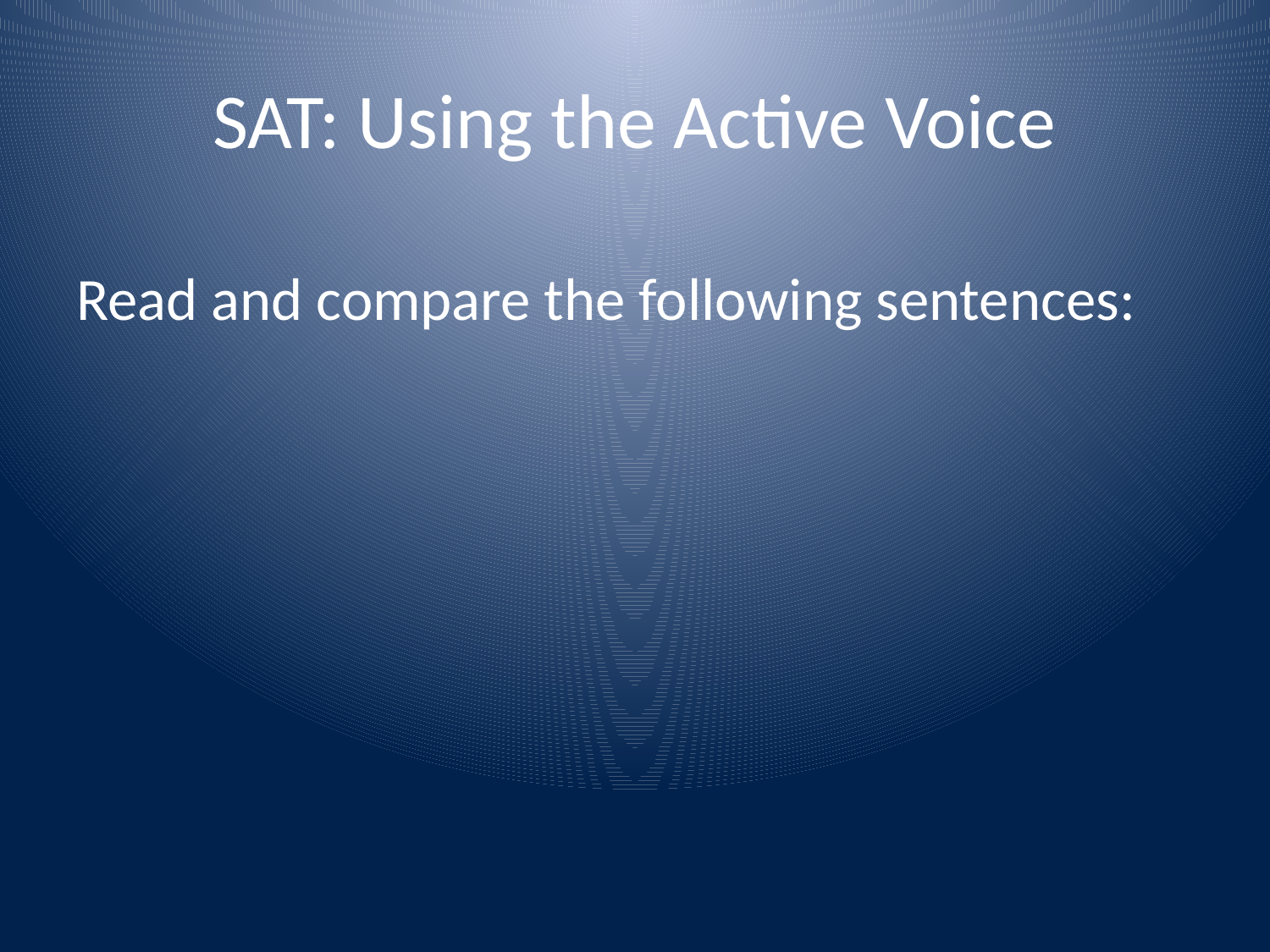

# SAT: Using the Active Voice
Read and compare the following sentences: